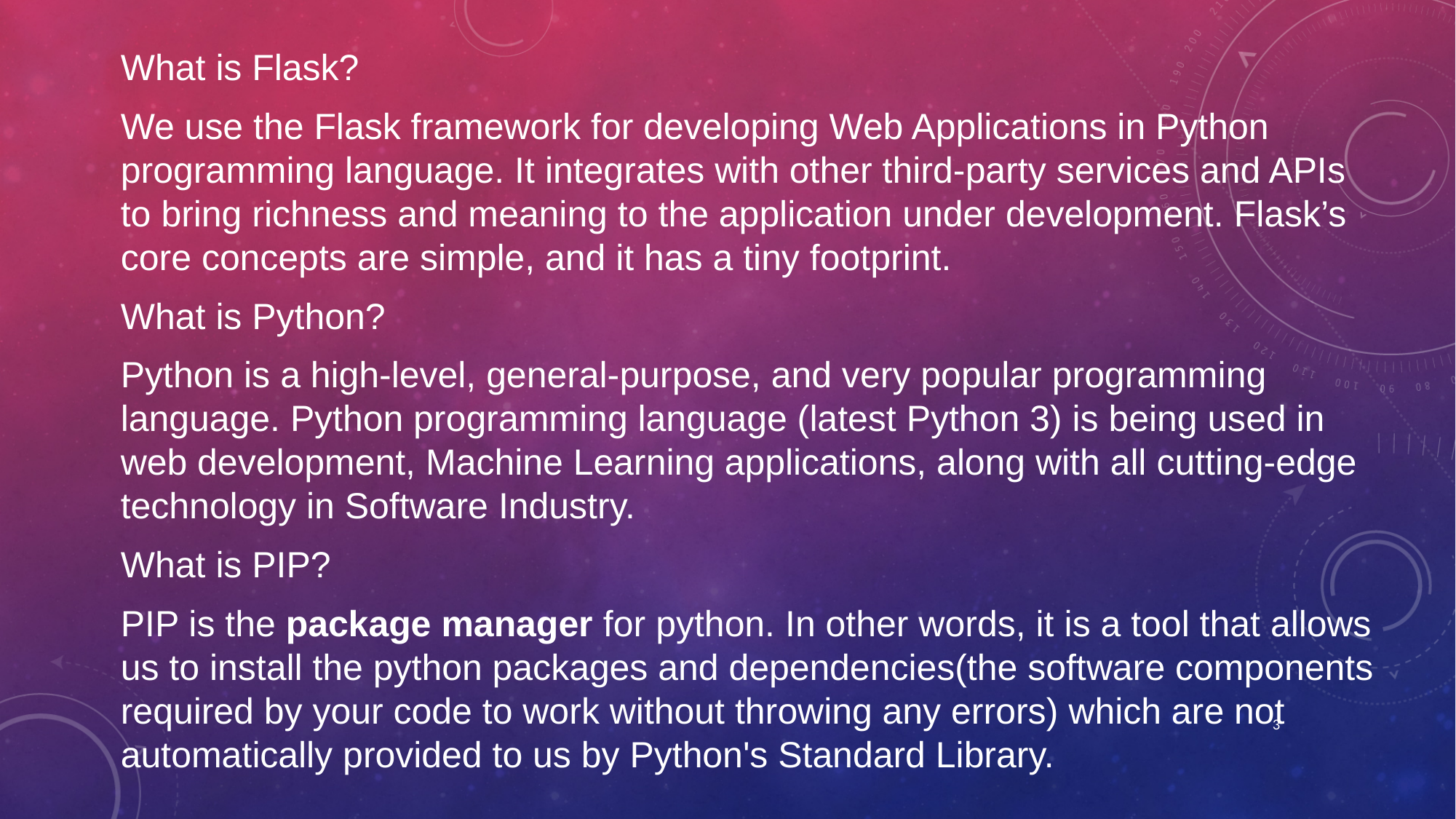

What is Flask?
We use the Flask framework for developing Web Applications in Python programming language. It integrates with other third-party services and APIs to bring richness and meaning to the application under development. Flask’s core concepts are simple, and it has a tiny footprint.
What is Python?
Python is a high-level, general-purpose, and very popular programming language. Python programming language (latest Python 3) is being used in web development, Machine Learning applications, along with all cutting-edge technology in Software Industry.
What is PIP?
PIP is the package manager for python. In other words, it is a tool that allows us to install the python packages and dependencies(the software components required by your code to work without throwing any errors) which are not automatically provided to us by Python's Standard Library.
3